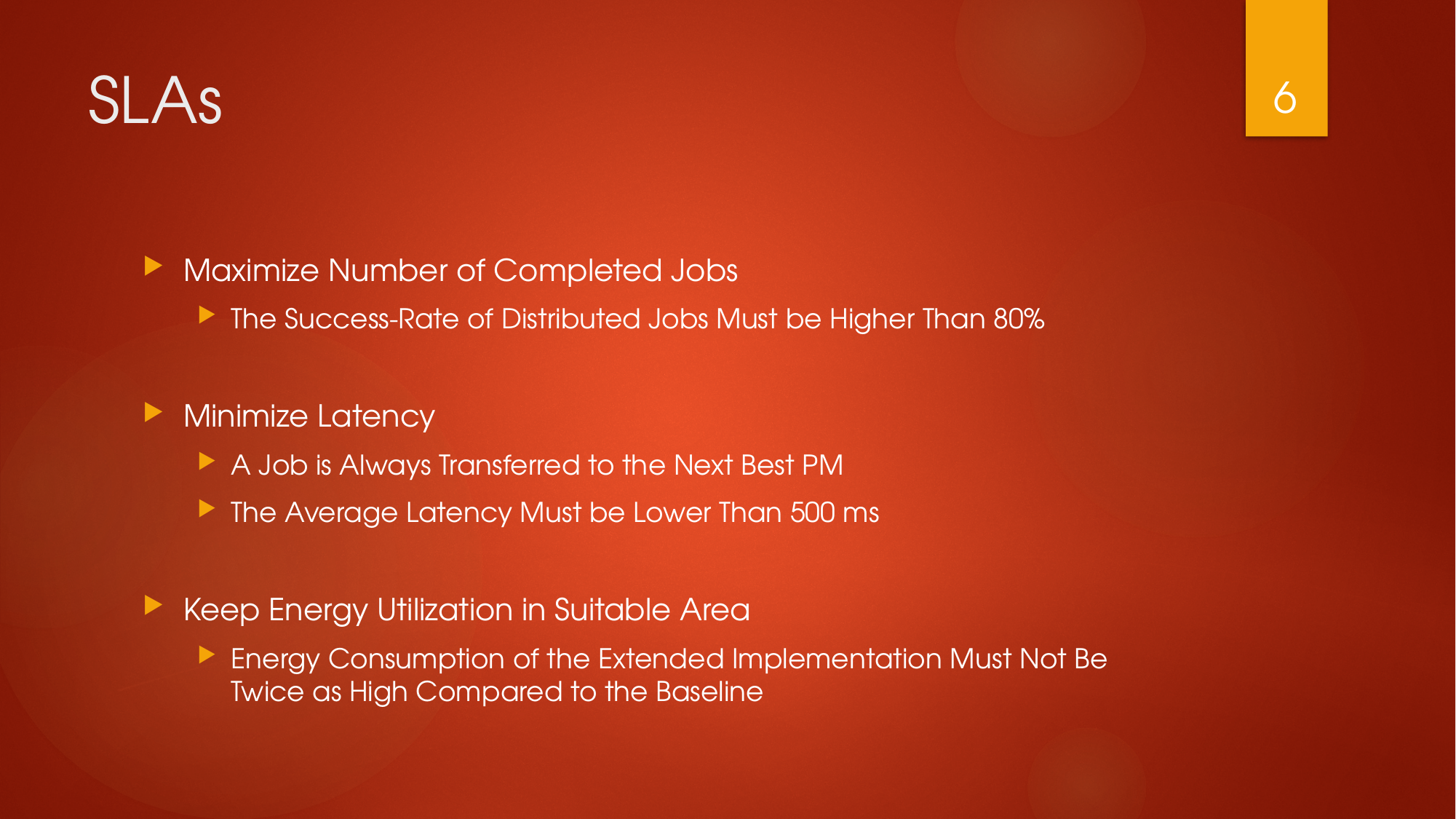

6
# SLAs
Maximize Number of Completed Jobs
The Success-Rate of Distributed Jobs Must be Higher Than 80%

Minimize Latency
A Job is Always Transferred to the Next Best PM
The Average Latency Must be Lower Than 500 ms

Keep Energy Utilization in Suitable Area
Energy Consumption of the Extended Implementation Must Not Be Twice as High Compared to the Baseline